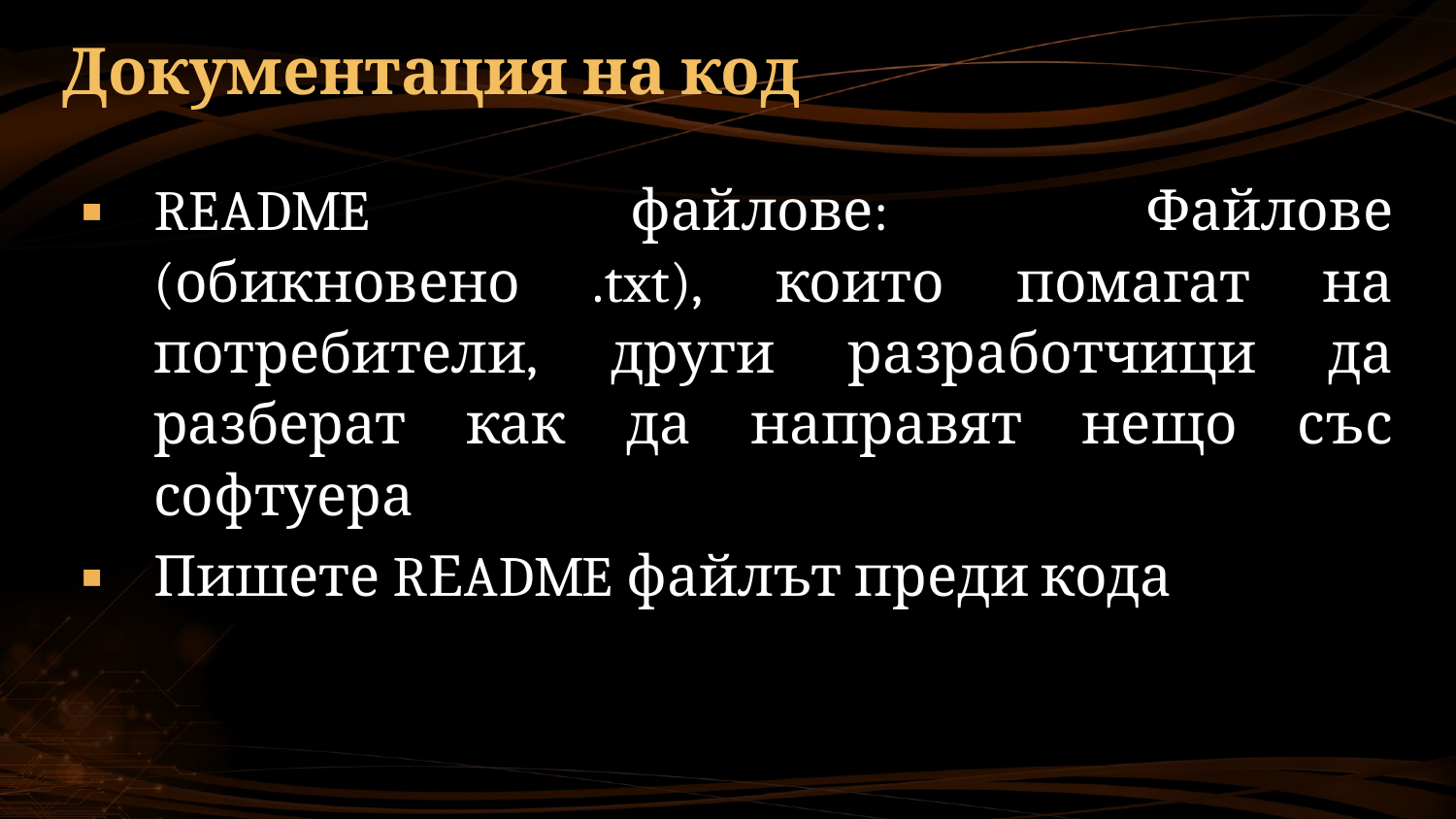

# Документация на код
README файлове: Файлове (обикновено .txt), които помагат на потребители, други разработчици да разберат как да направят нещо със софтуера
Пишете RЕADME файлът преди кода